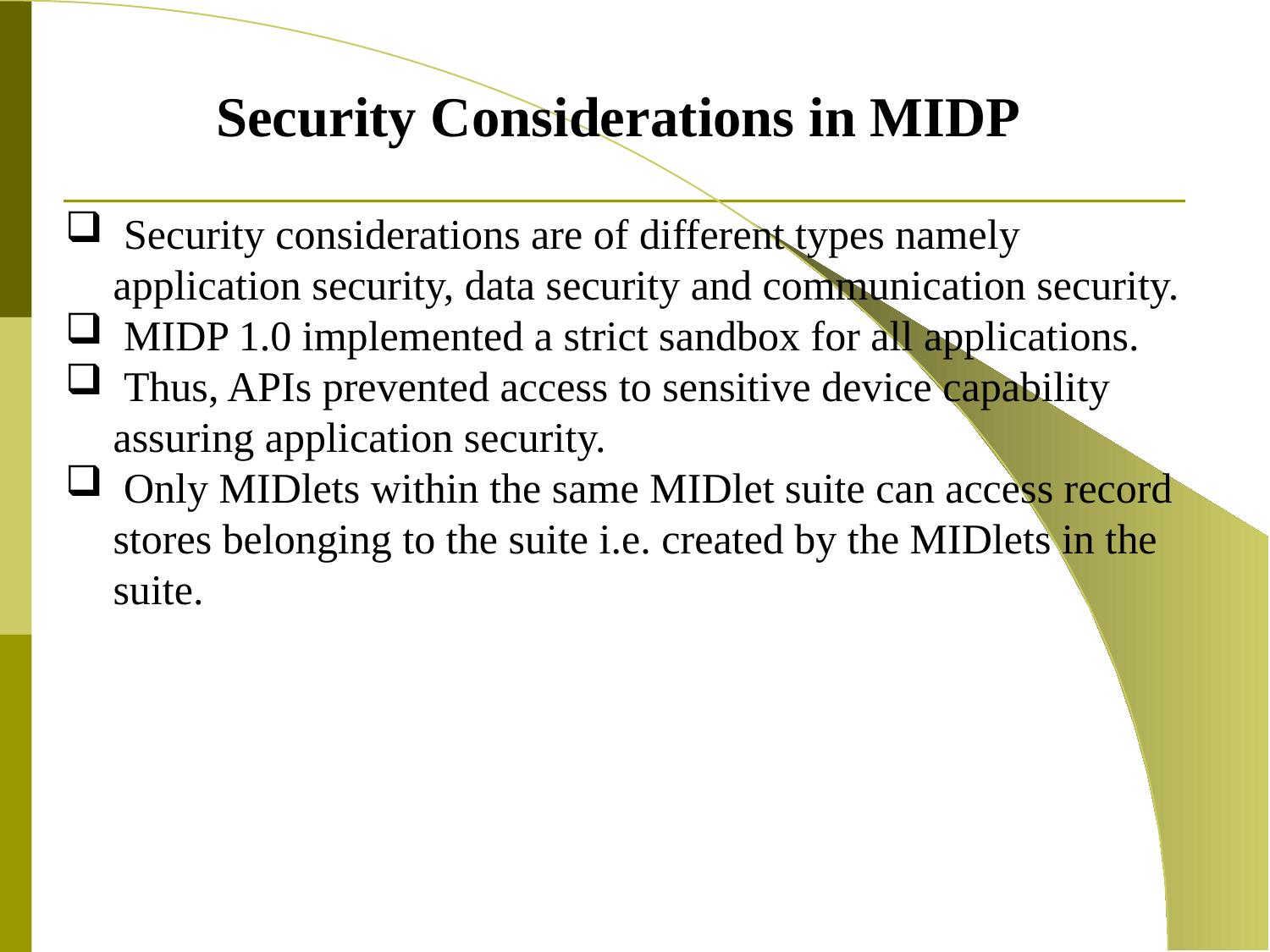

Security Considerations in MIDP
 Security considerations are of different types namely application security, data security and communication security.
 MIDP 1.0 implemented a strict sandbox for all applications.
 Thus, APIs prevented access to sensitive device capability assuring application security.
 Only MIDlets within the same MIDlet suite can access record stores belonging to the suite i.e. created by the MIDlets in the suite.